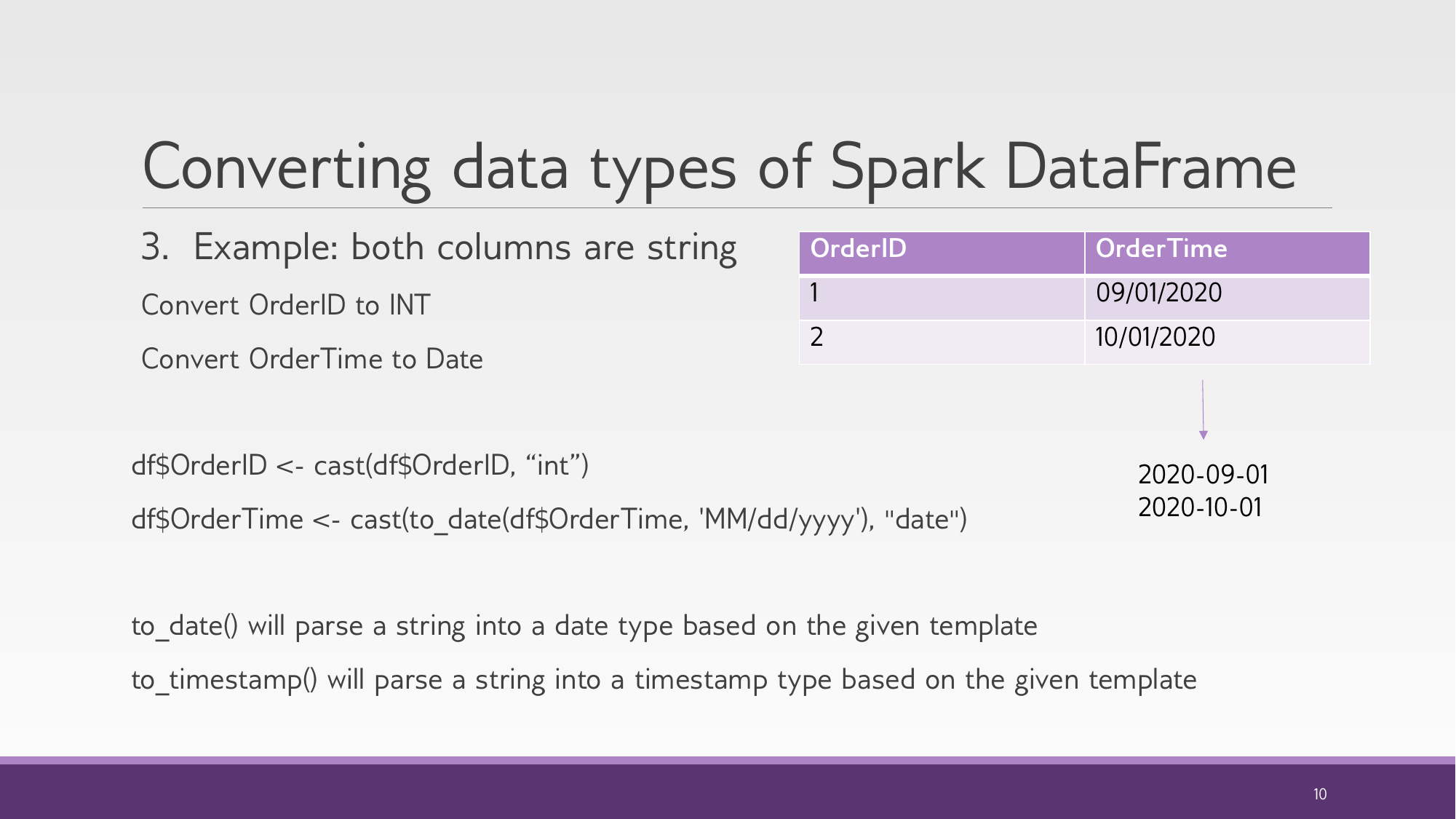

# Converting data types of Spark DataFrame
3.  Example: both columns are string
Convert OrderID to INT
Convert OrderTime to Date

df$OrderID <- cast(df$OrderID, “int”)
df$OrderTime <- cast(to_date(df$OrderTime, 'MM/dd/yyyy'), "date")

to_date() will parse a string into a date type based on the given template
to_timestamp() will parse a string into a timestamp type based on the given template
| OrderID | OrderTime |
| --- | --- |
| 1 | 09/01/2020 |
| 2 | 10/01/2020 |
2020-09-01
2020-10-01
10